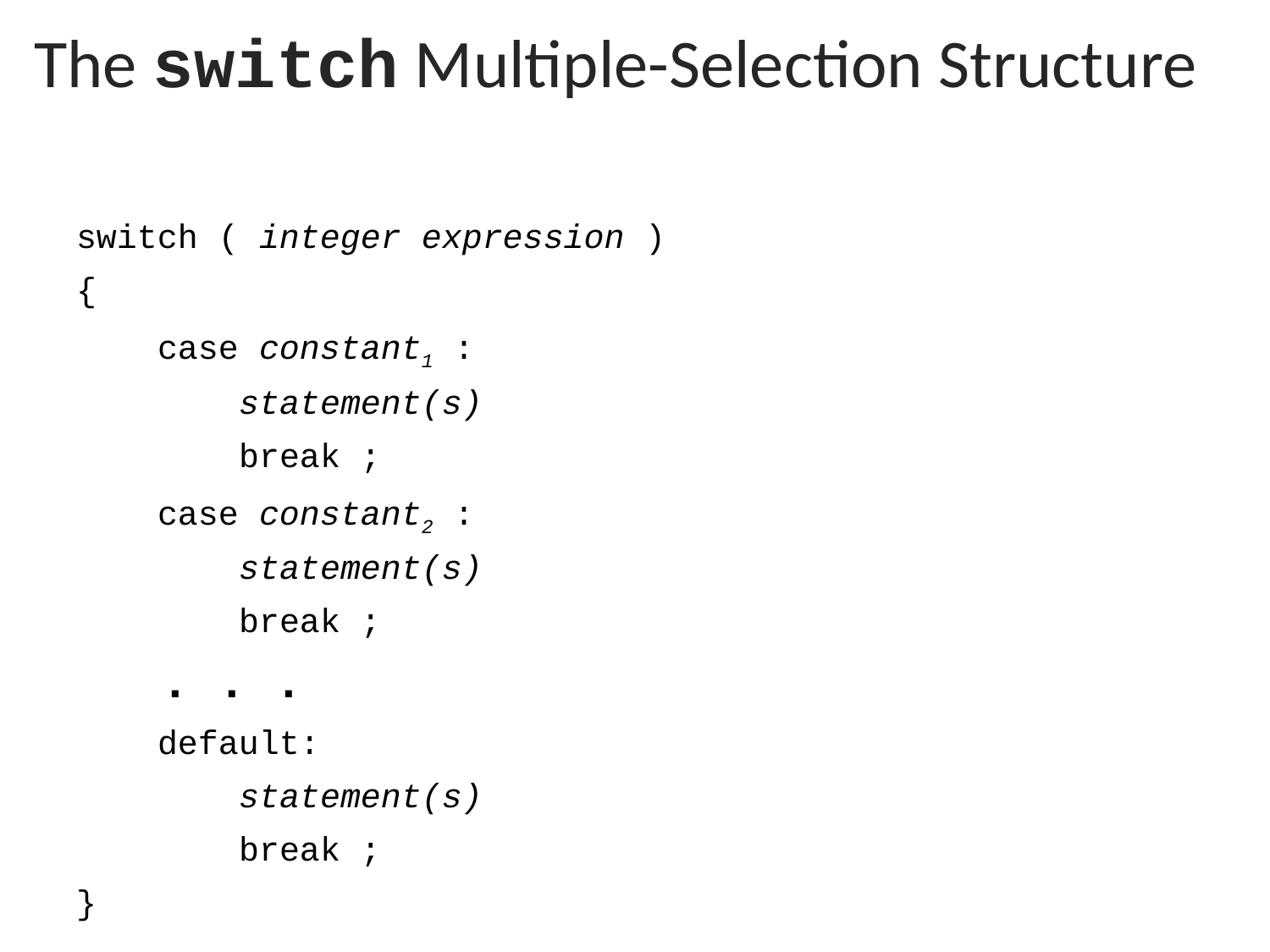

# The switch Multiple-Selection Structure
switch ( integer expression )
{
    case constant1 :
        statement(s)
        break ;
    case constant2 :
        statement(s)
        break ;
   . . .
    default:
        statement(s)
        break ;
}